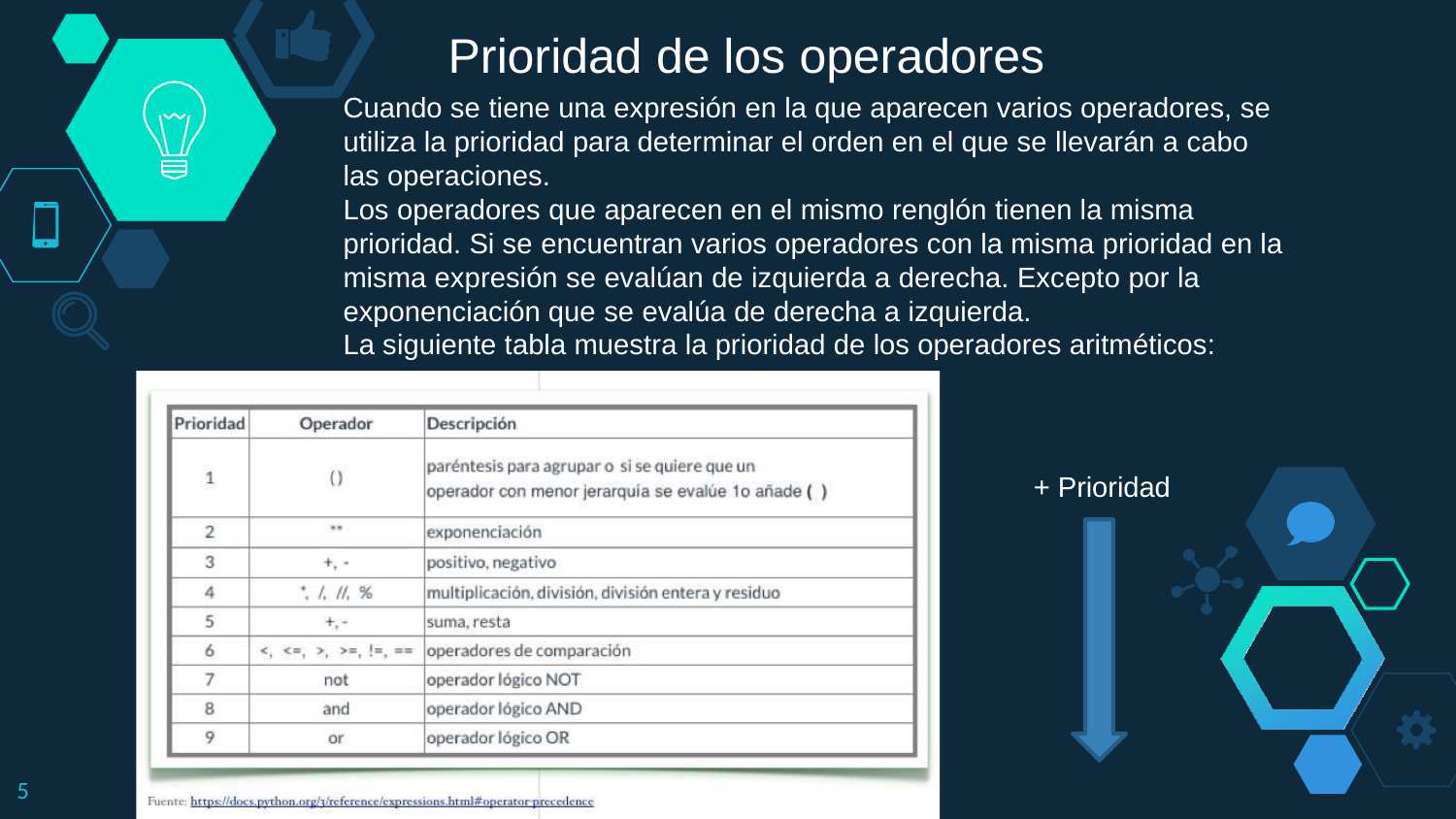

# Prioridad de los operadores

Cuando se tiene una expresión en la que aparecen varios operadores, se utiliza la prioridad para determinar el orden en el que se llevarán a cabo las operaciones.
Los operadores que aparecen en el mismo renglón tienen la misma prioridad. Si se encuentran varios operadores con la misma prioridad en la misma expresión se evalúan de izquierda a derecha. Excepto por la exponenciación que se evalúa de derecha a izquierda.
La siguiente tabla muestra la prioridad de los operadores aritméticos:

+ Prioridad

5